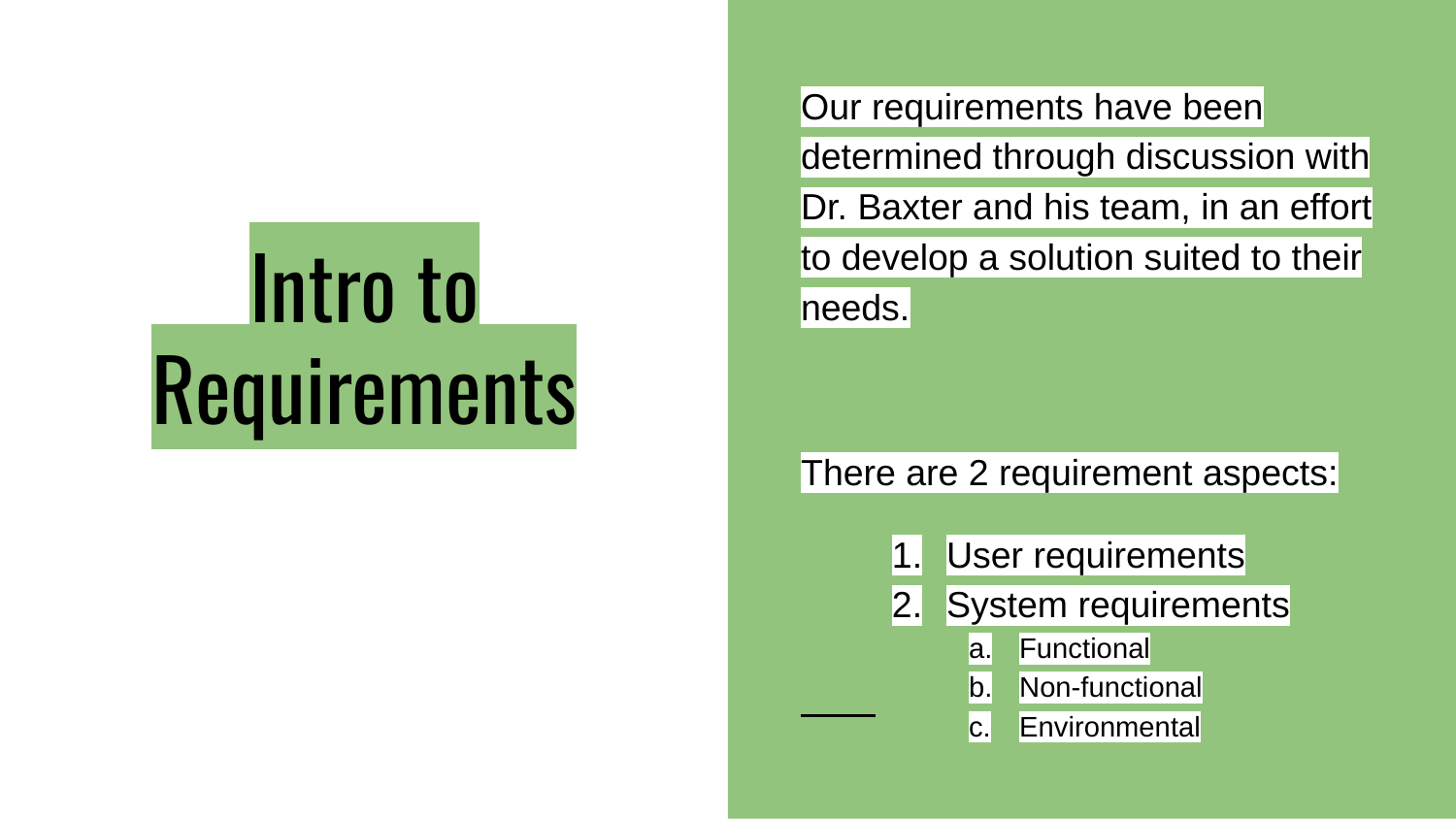

Our requirements have been determined through discussion with Dr. Baxter and his team, in an effort to develop a solution suited to their needs.

There are 2 requirement aspects:
User requirements
System requirements
Functional
Non-functional
Environmental
# Intro to Requirements